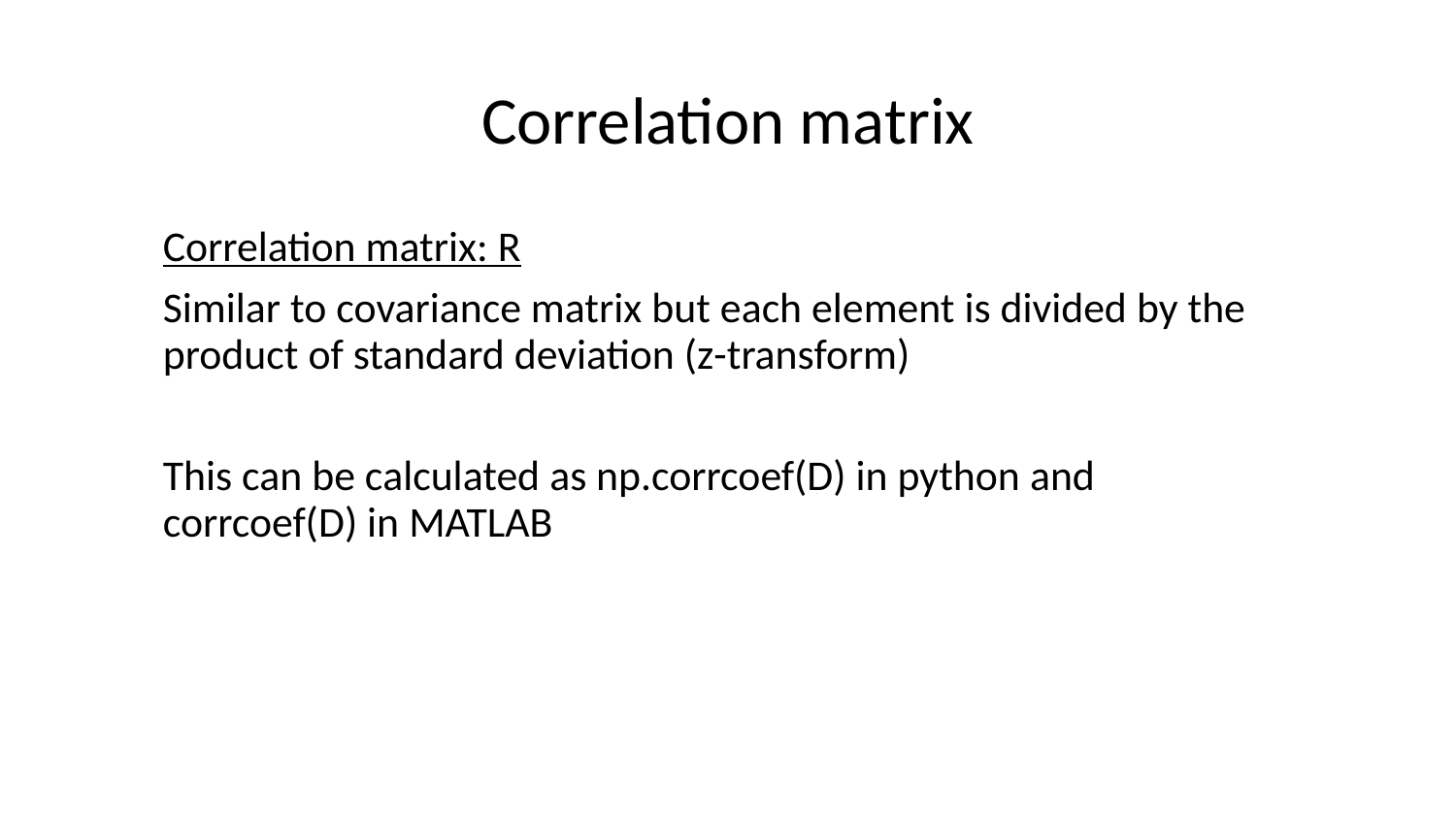

# Correlation matrix
Correlation matrix: R
Similar to covariance matrix but each element is divided by the product of standard deviation (z-transform)

This can be calculated as np.corrcoef(D) in python and corrcoef(D) in MATLAB